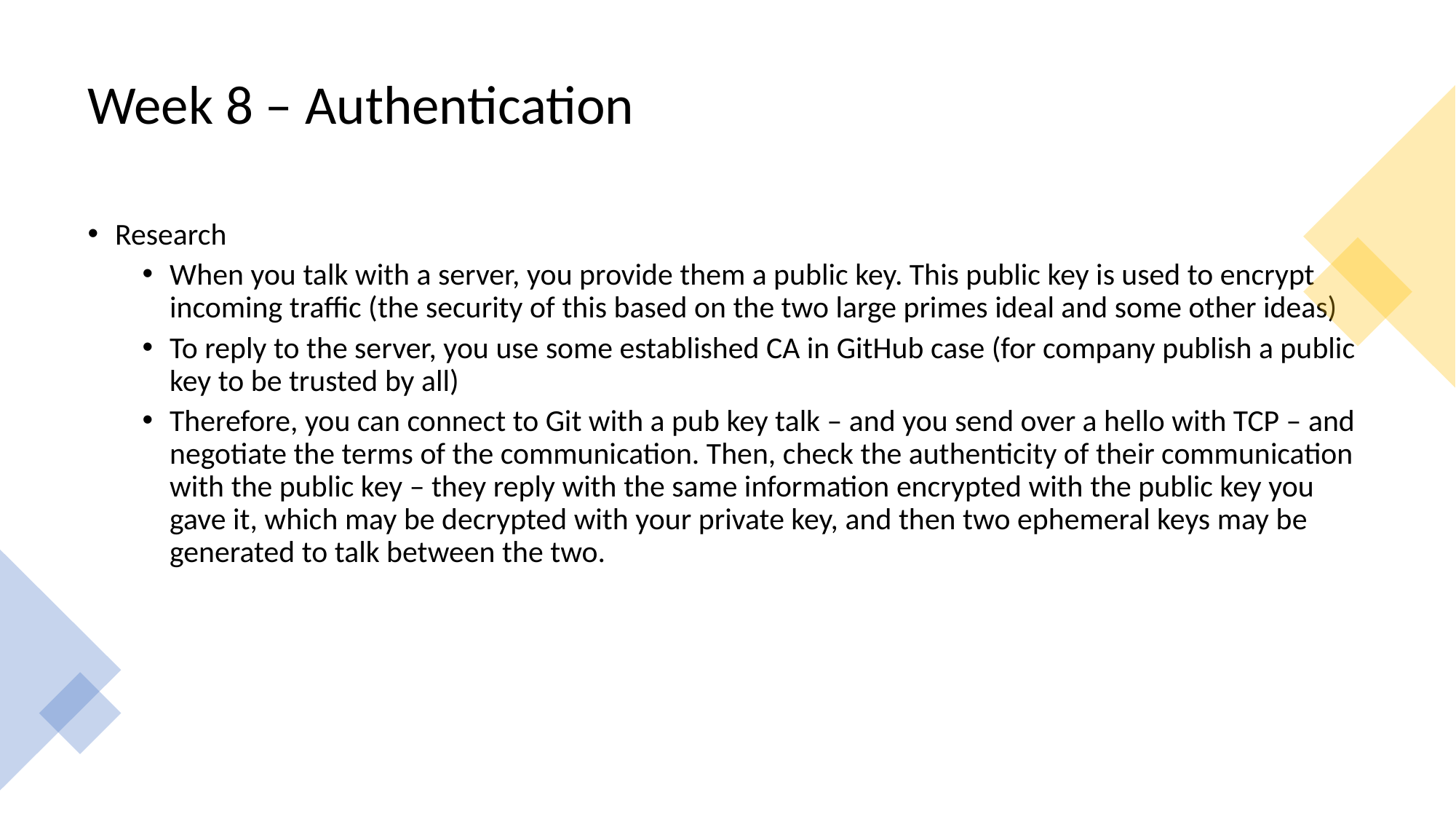

# Week 8 – Authentication

Research
When you talk with a server, you provide them a public key. This public key is used to encrypt incoming traffic (the security of this based on the two large primes ideal and some other ideas)
To reply to the server, you use some established CA in GitHub case (for company publish a public key to be trusted by all)
Therefore, you can connect to Git with a pub key talk – and you send over a hello with TCP – and negotiate the terms of the communication. Then, check the authenticity of their communication with the public key – they reply with the same information encrypted with the public key you gave it, which may be decrypted with your private key, and then two ephemeral keys may be generated to talk between the two.